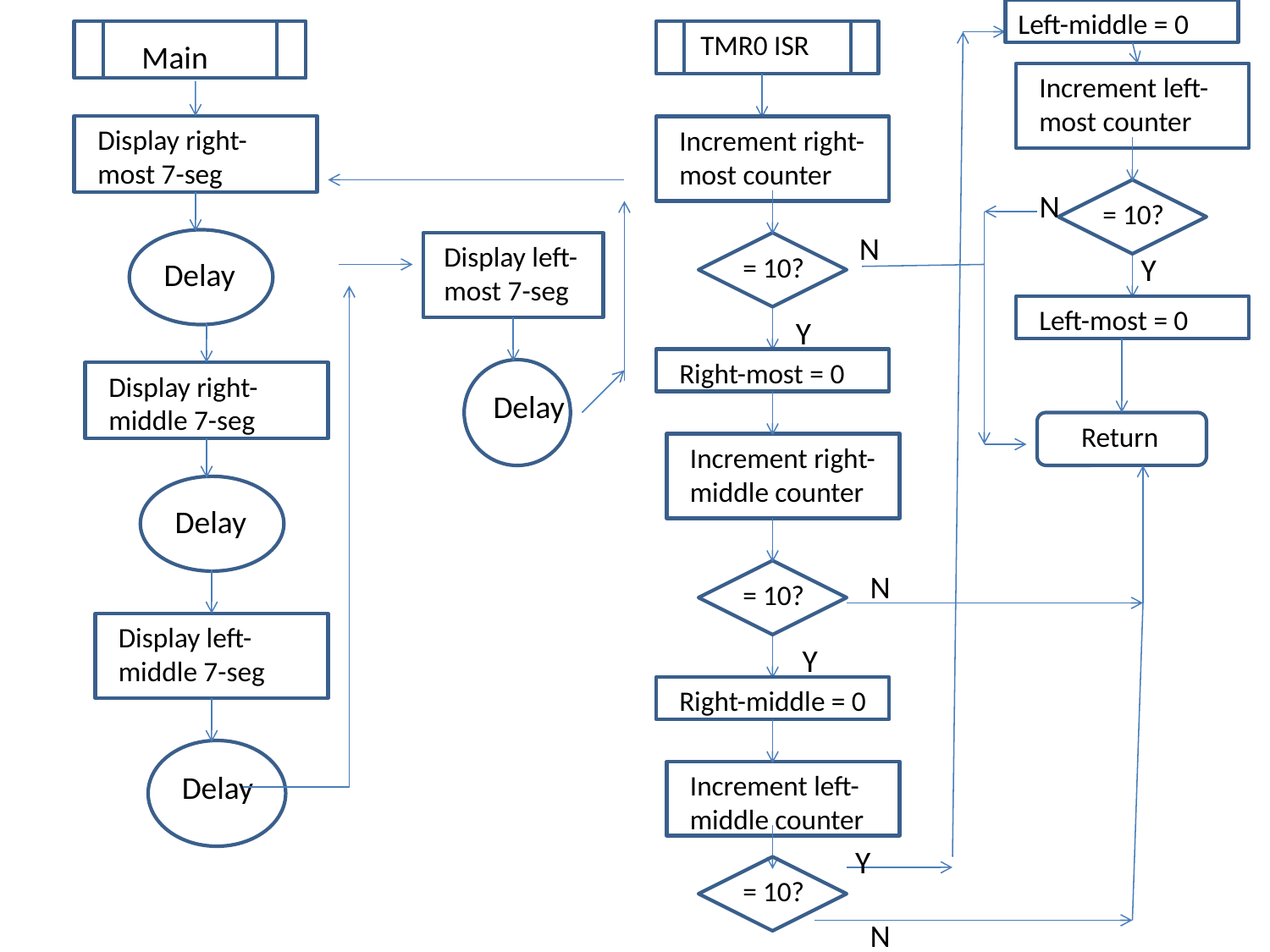

Left-middle = 0

Main

Display right-most 7-seg

Delay

Display right-middle 7-seg

Delay

TMR0 ISR

Increment left-most counter

Increment right-most counter
N

     = 10?
N

Display left-most 7-seg

Delay

     = 10?
Y

Left-most = 0
Y

Right-most = 0

Return

Increment right-middle counter

N
     = 10?
v
Display left-middle 7-seg
Y

Right-middle = 0

Delay

Increment left-middle counter
Y

     = 10?
N